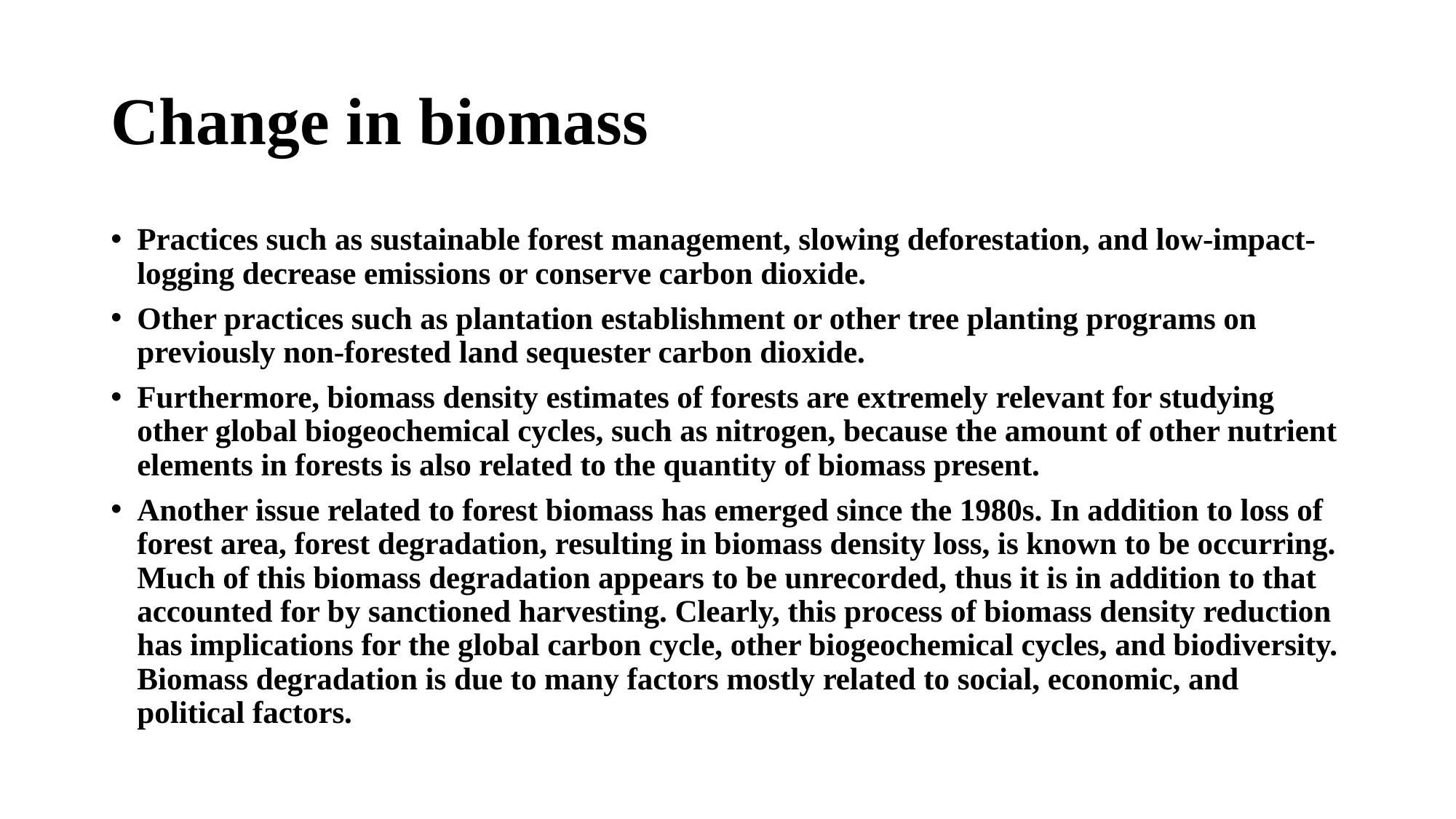

# Change in biomass
Practices such as sustainable forest management, slowing deforestation, and low-impact-logging decrease emissions or conserve carbon dioxide.
Other practices such as plantation establishment or other tree planting programs on previously non-forested land sequester carbon dioxide.
Furthermore, biomass density estimates of forests are extremely relevant for studying other global biogeochemical cycles, such as nitrogen, because the amount of other nutrient elements in forests is also related to the quantity of biomass present.
Another issue related to forest biomass has emerged since the 1980s. In addition to loss of forest area, forest degradation, resulting in biomass density loss, is known to be occurring. Much of this biomass degradation appears to be unrecorded, thus it is in addition to that accounted for by sanctioned harvesting. Clearly, this process of biomass density reduction has implications for the global carbon cycle, other biogeochemical cycles, and biodiversity. Biomass degradation is due to many factors mostly related to social, economic, and political factors.